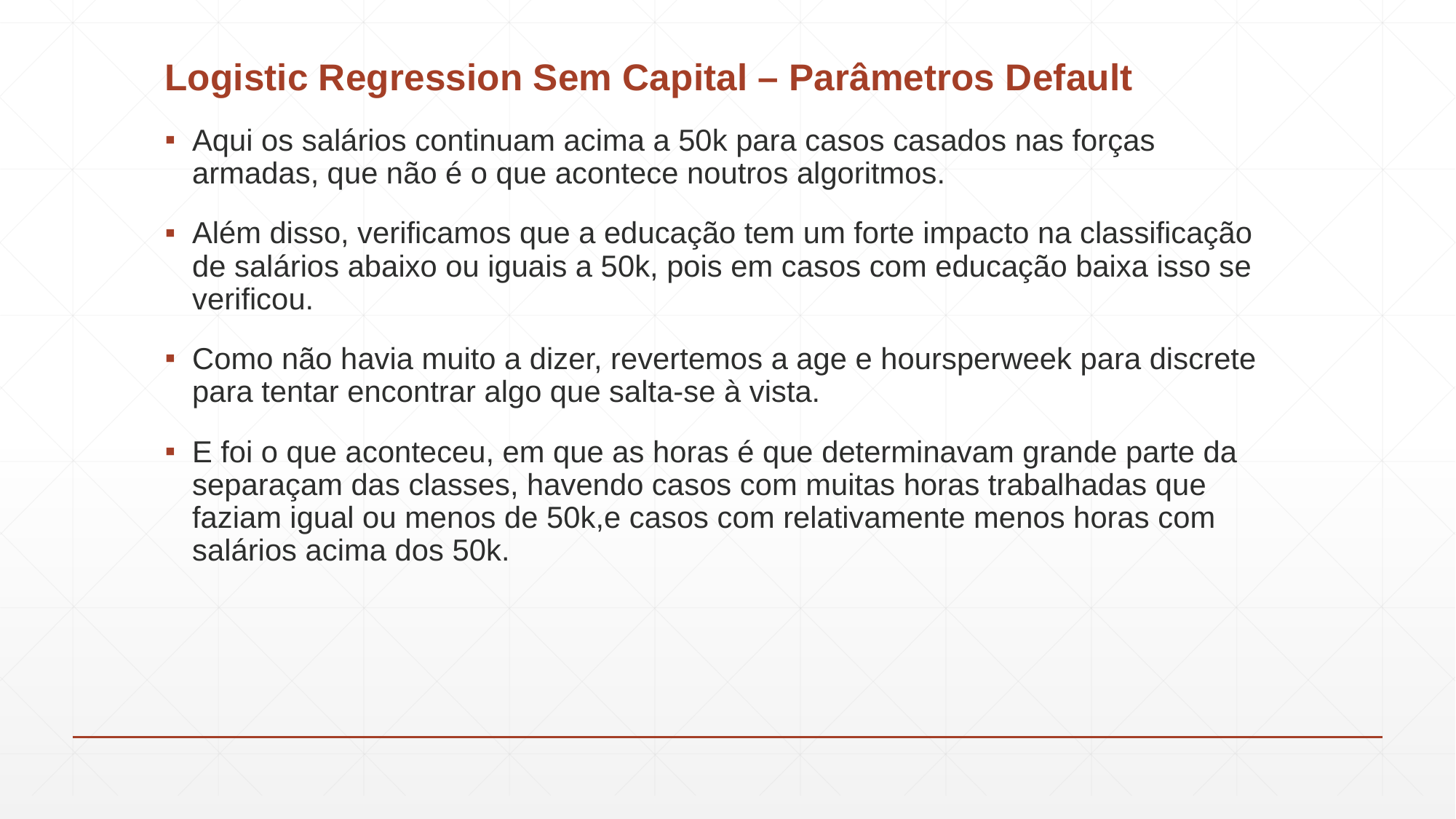

# Logistic Regression Sem Capital – Parâmetros Default
Aqui os salários continuam acima a 50k para casos casados nas forças armadas, que não é o que acontece noutros algoritmos.
Além disso, verificamos que a educação tem um forte impacto na classificação de salários abaixo ou iguais a 50k, pois em casos com educação baixa isso se verificou.
Como não havia muito a dizer, revertemos a age e hoursperweek para discrete para tentar encontrar algo que salta-se à vista.
E foi o que aconteceu, em que as horas é que determinavam grande parte da separaçam das classes, havendo casos com muitas horas trabalhadas que faziam igual ou menos de 50k,e casos com relativamente menos horas com salários acima dos 50k.